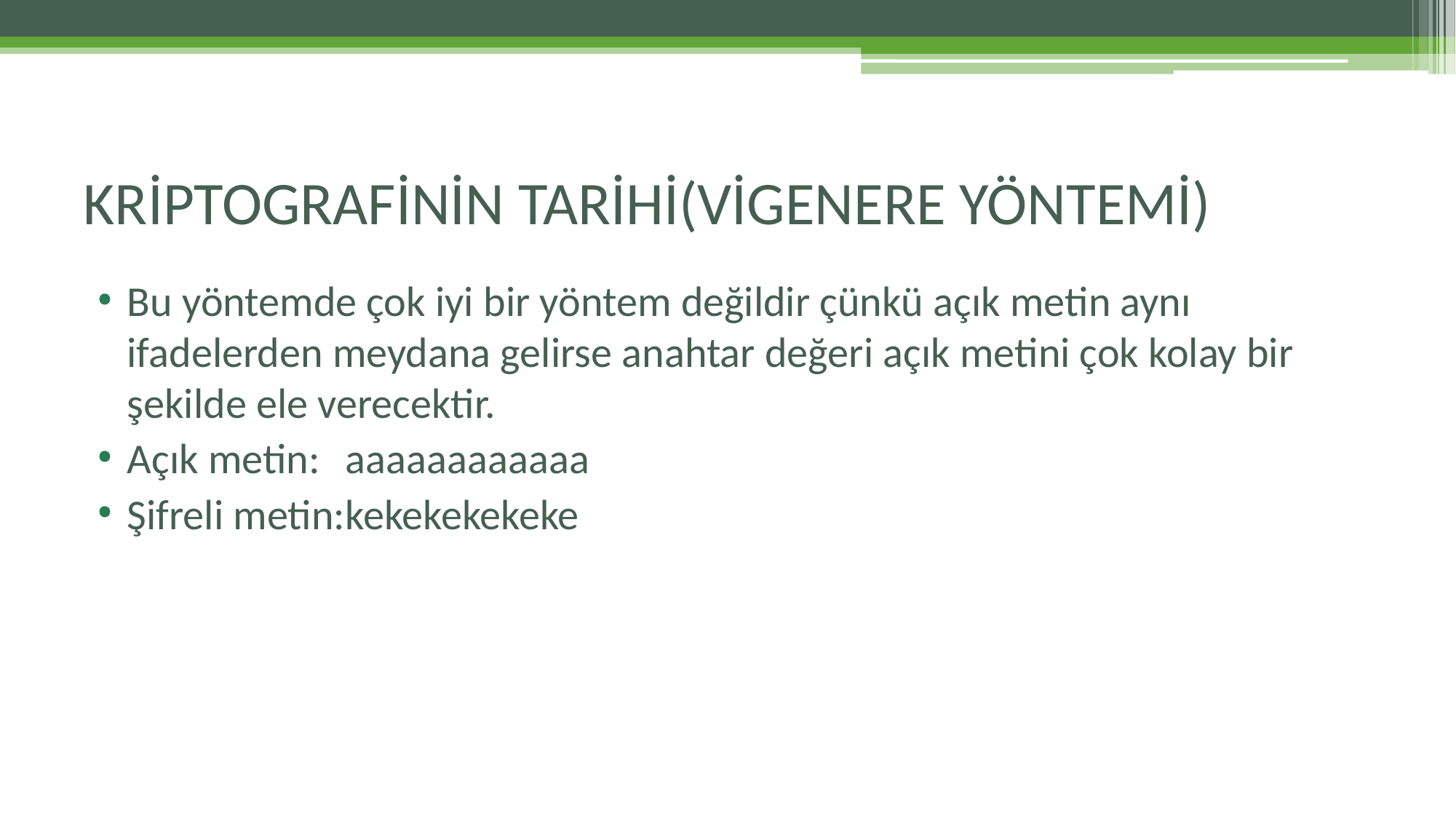

# KRİPTOGRAFİNİN TARİHİ(VİGENERE YÖNTEMİ)
Bu yöntemde çok iyi bir yöntem değildir çünkü açık metin aynı ifadelerden meydana gelirse anahtar değeri açık metini çok kolay bir şekilde ele verecektir.
Açık metin:	aaaaaaaaaaaa
Şifreli metin:	kekekekekeke